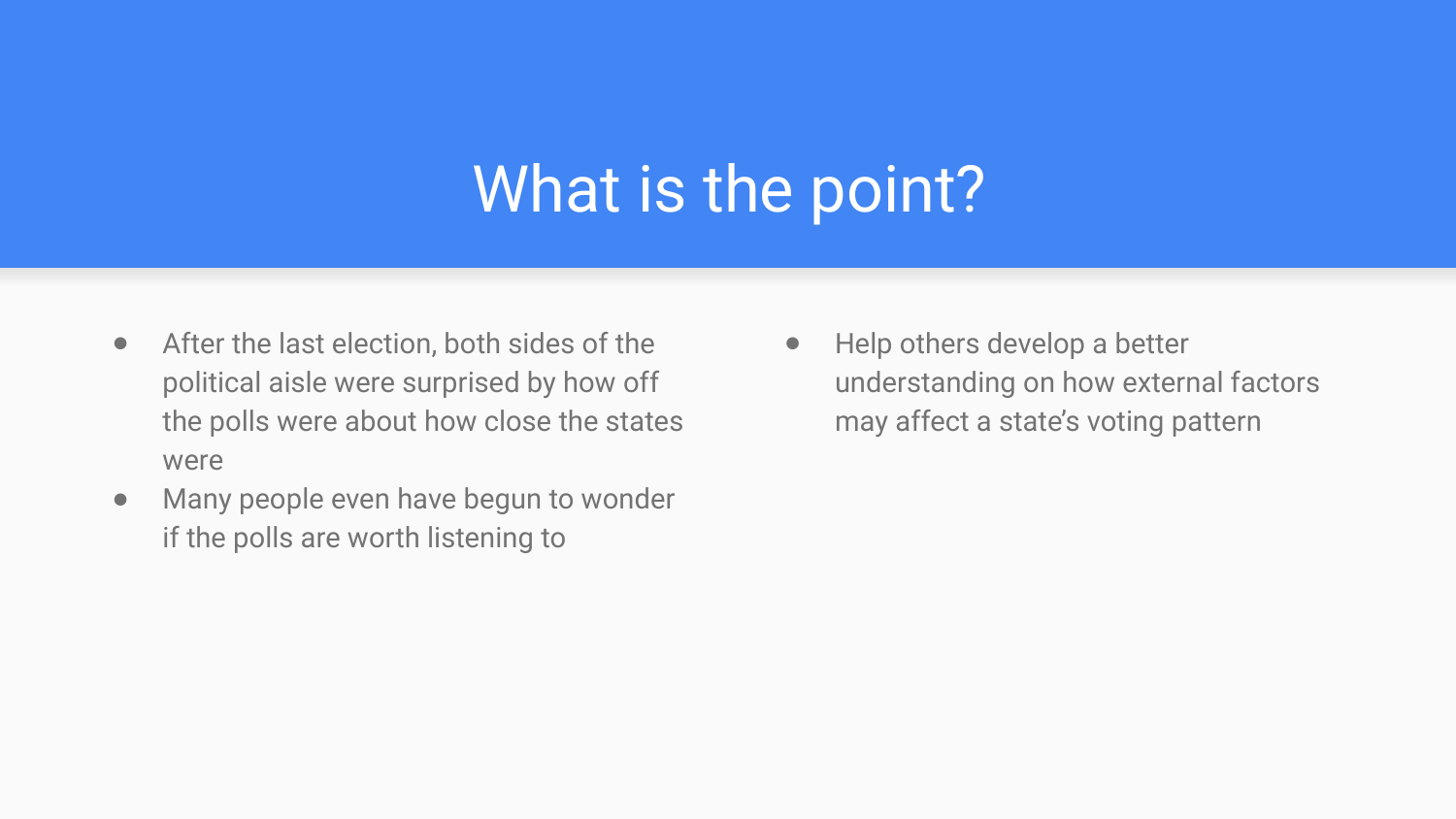

# What is the point?
After the last election, both sides of the political aisle were surprised by how off the polls were about how close the states were
Many people even have begun to wonder if the polls are worth listening to
Help others develop a better understanding on how external factors may affect a state’s voting pattern